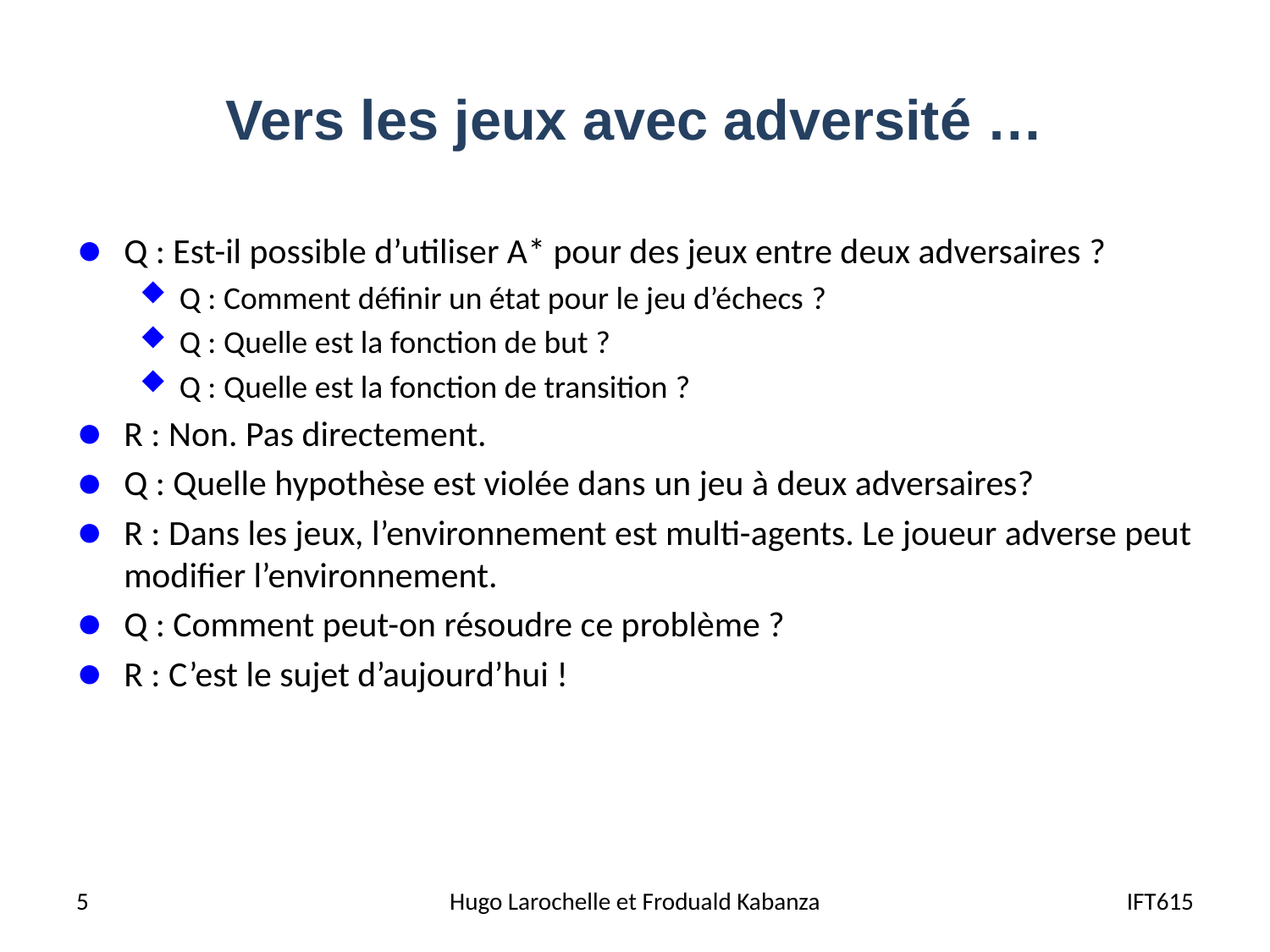

# Vers les jeux avec adversité …
Q : Est-il possible d’utiliser A* pour des jeux entre deux adversaires ?
Q : Comment définir un état pour le jeu d’échecs ?
Q : Quelle est la fonction de but ?
Q : Quelle est la fonction de transition ?
R : Non. Pas directement.
Q : Quelle hypothèse est violée dans un jeu à deux adversaires?
R : Dans les jeux, l’environnement est multi-agents. Le joueur adverse peut modifier l’environnement.
Q : Comment peut-on résoudre ce problème ?
R : C’est le sujet d’aujourd’hui !
5
Hugo Larochelle et Froduald Kabanza
IFT615